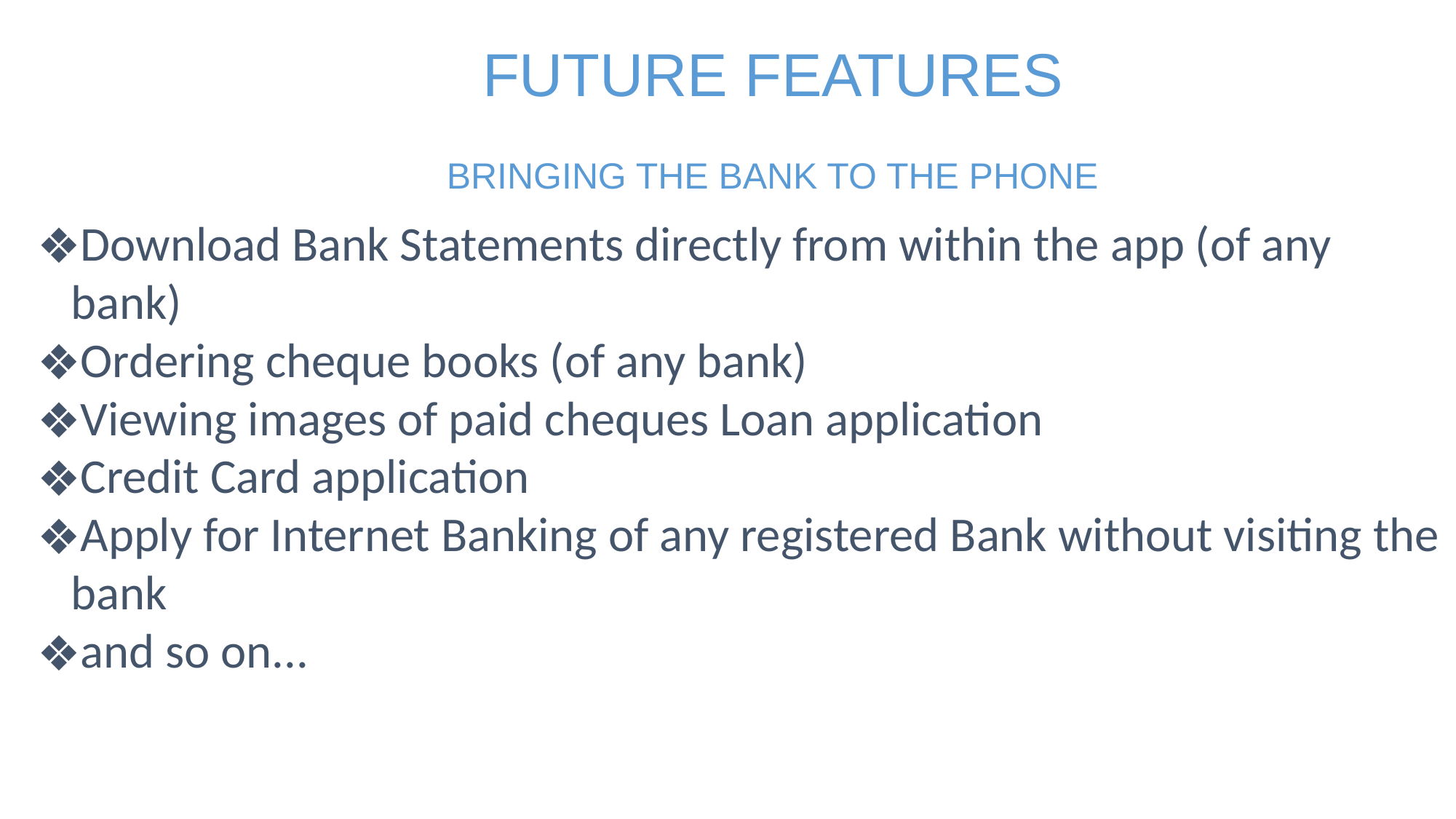

FUTURE FEATURES
BRINGING THE BANK TO THE PHONE
Download Bank Statements directly from within the app (of any bank)
Ordering cheque books (of any bank)
Viewing images of paid cheques Loan application
Credit Card application
Apply for Internet Banking of any registered Bank without visiting the bank
and so on...